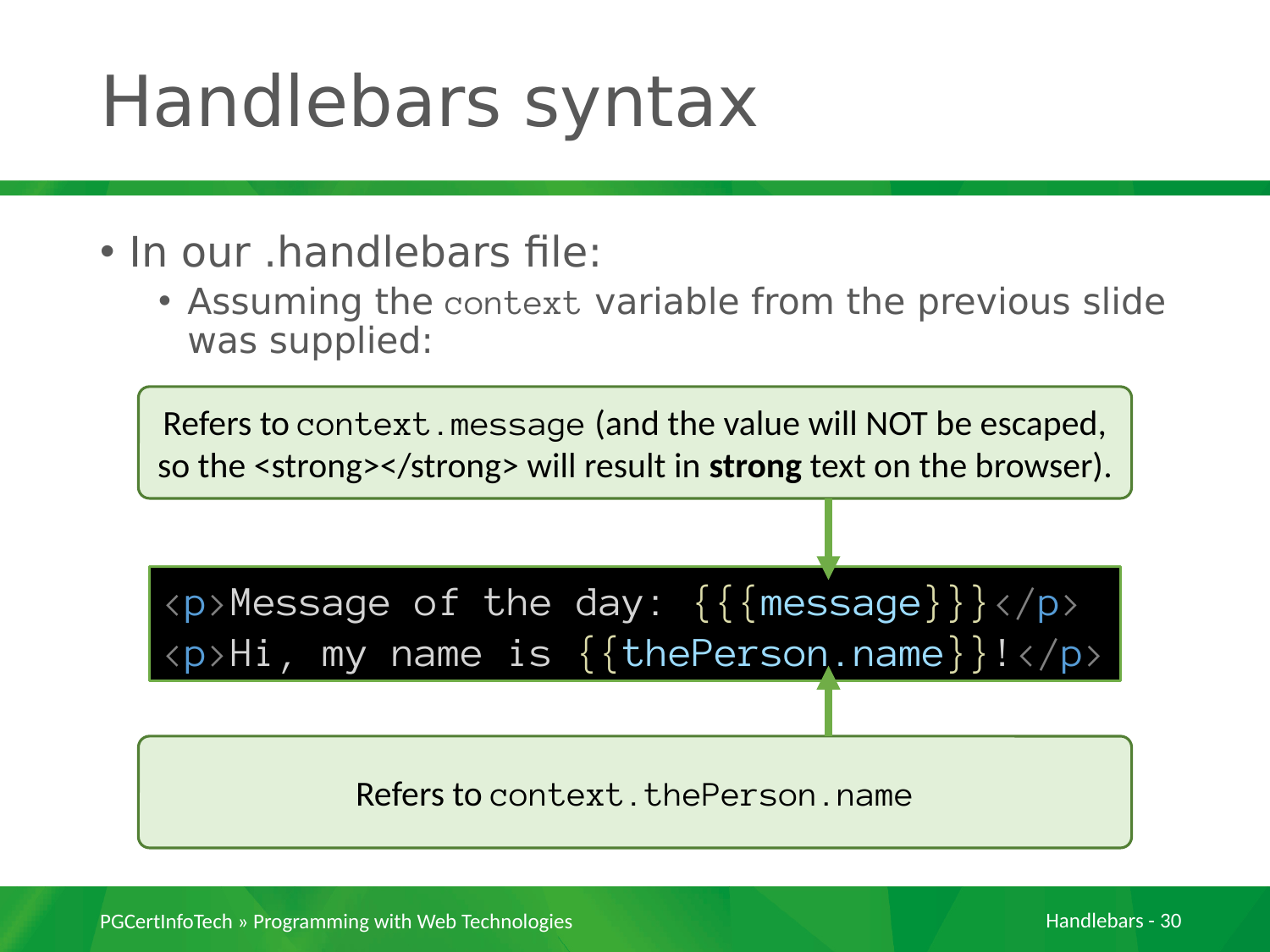

# Handlebars syntax
In our .handlebars file:
Assuming the context variable from the previous slide was supplied:
Refers to context.message (and the value will NOT be escaped, so the <strong></strong> will result in strong text on the browser).
<p>Message of the day: {{{message}}}</p>
<p>Hi, my name is {{thePerson.name}}!</p>
Refers to context.thePerson.name
PGCertInfoTech » Programming with Web Technologies